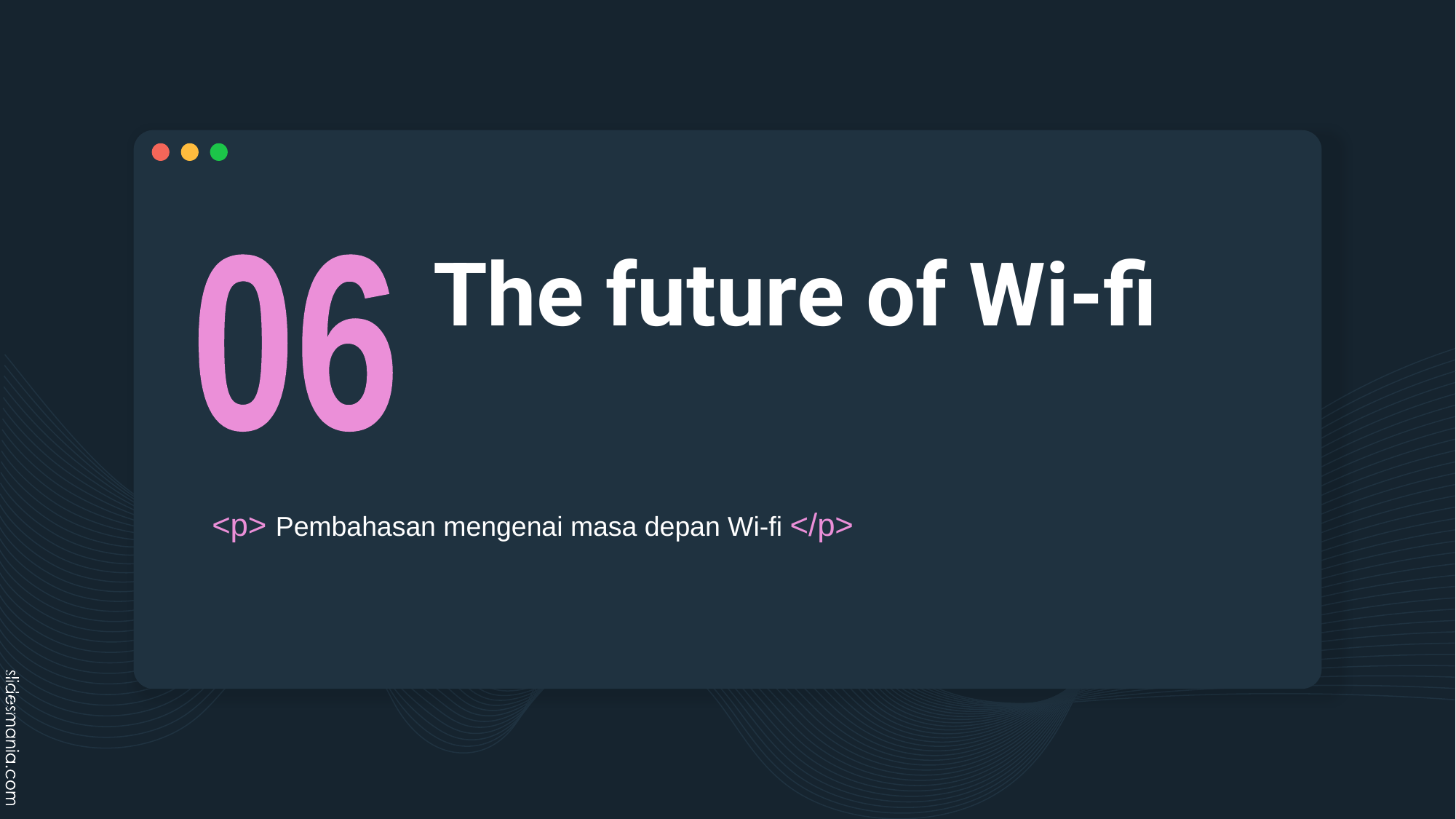

# The future of Wi-fi
06
<p> Pembahasan mengenai masa depan Wi-fi </p>